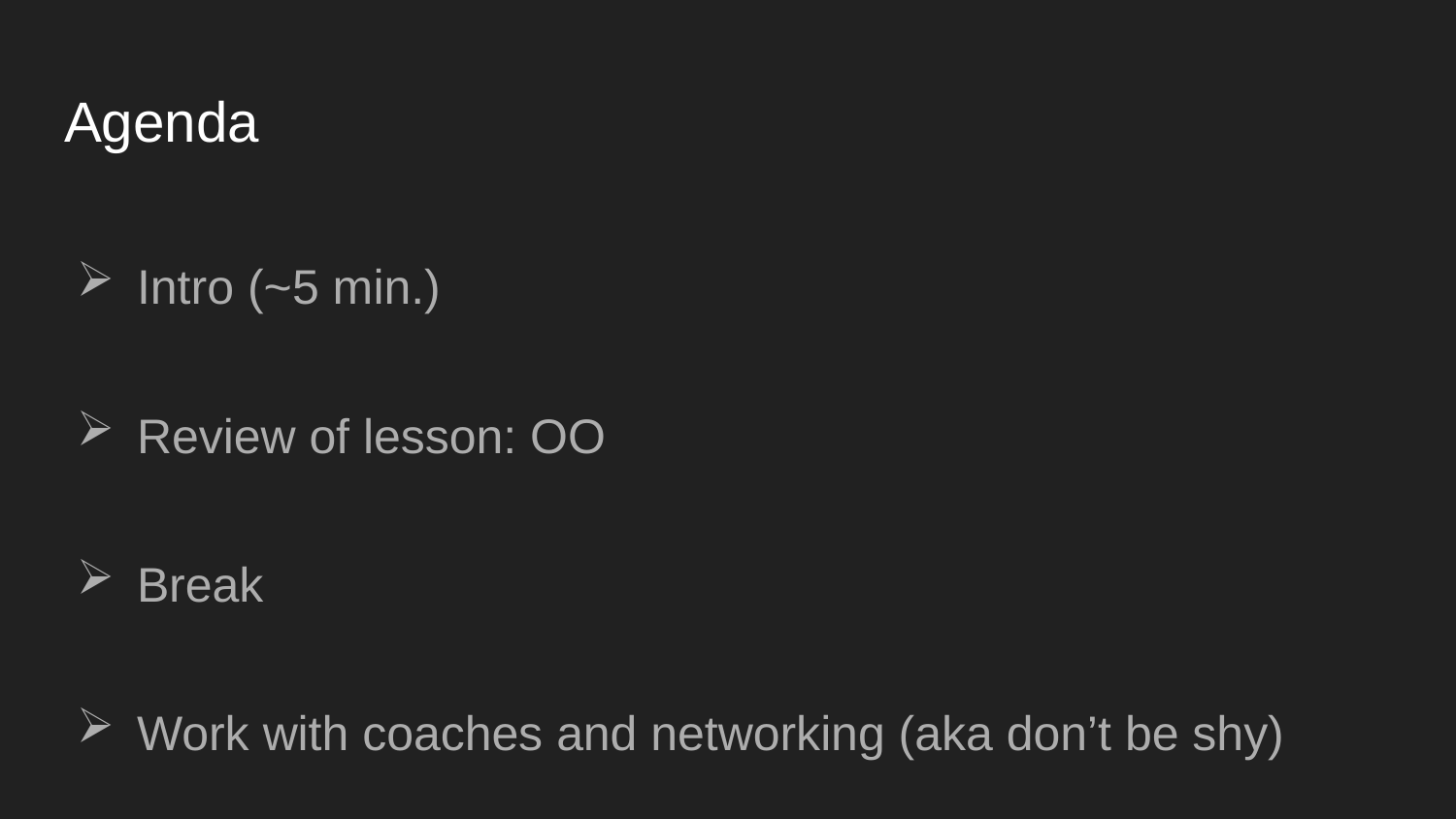

# Agenda

Intro (~5 min.)
Review of lesson: OO
Break
Work with coaches and networking (aka don’t be shy)